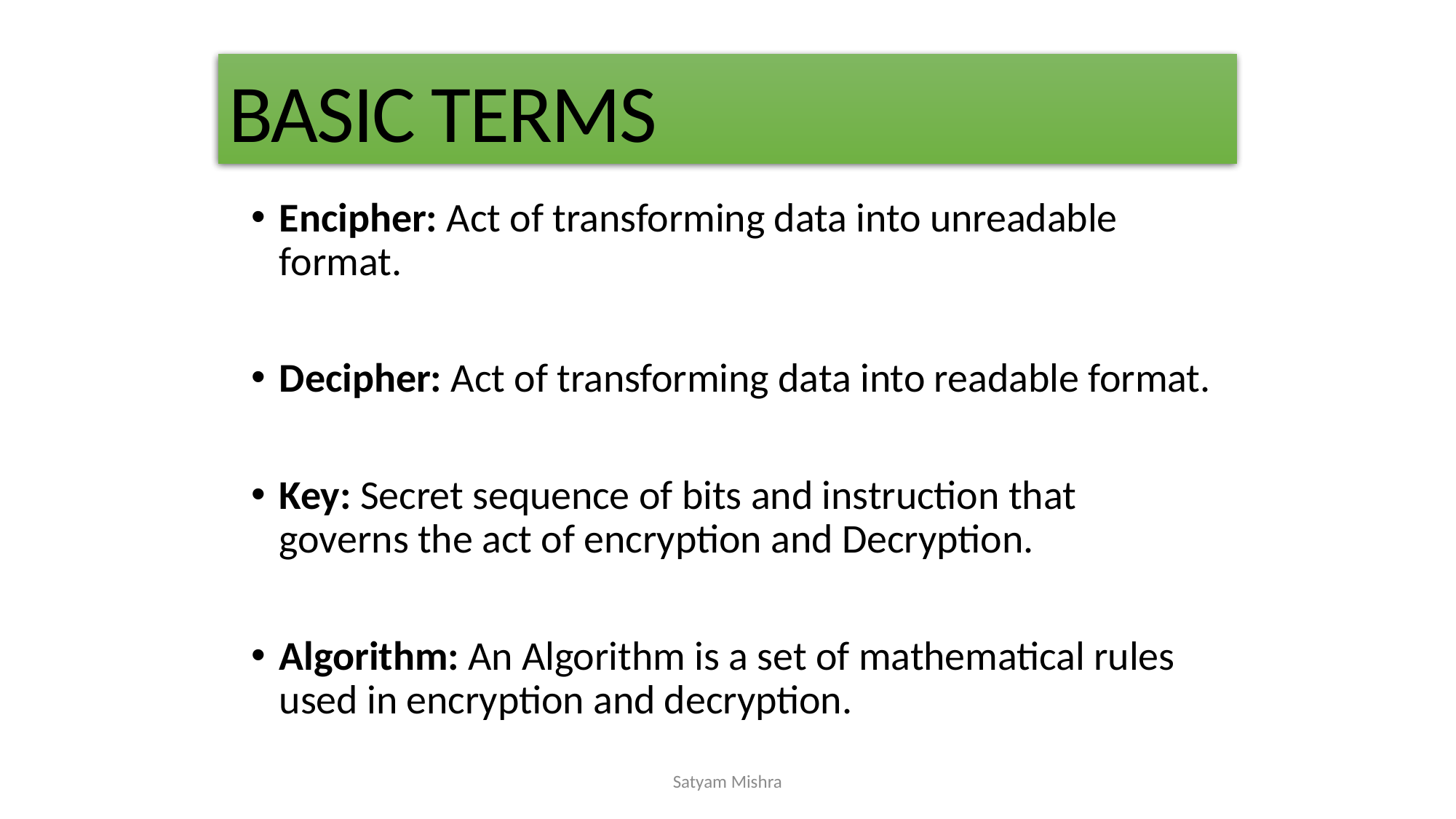

BASIC TERMS
Encipher: Act of transforming data into unreadable format.

Decipher: Act of transforming data into readable format.

Key: Secret sequence of bits and instruction that governs the act of encryption and Decryption.

Algorithm: An Algorithm is a set of mathematical rules used in encryption and decryption.
Satyam Mishra